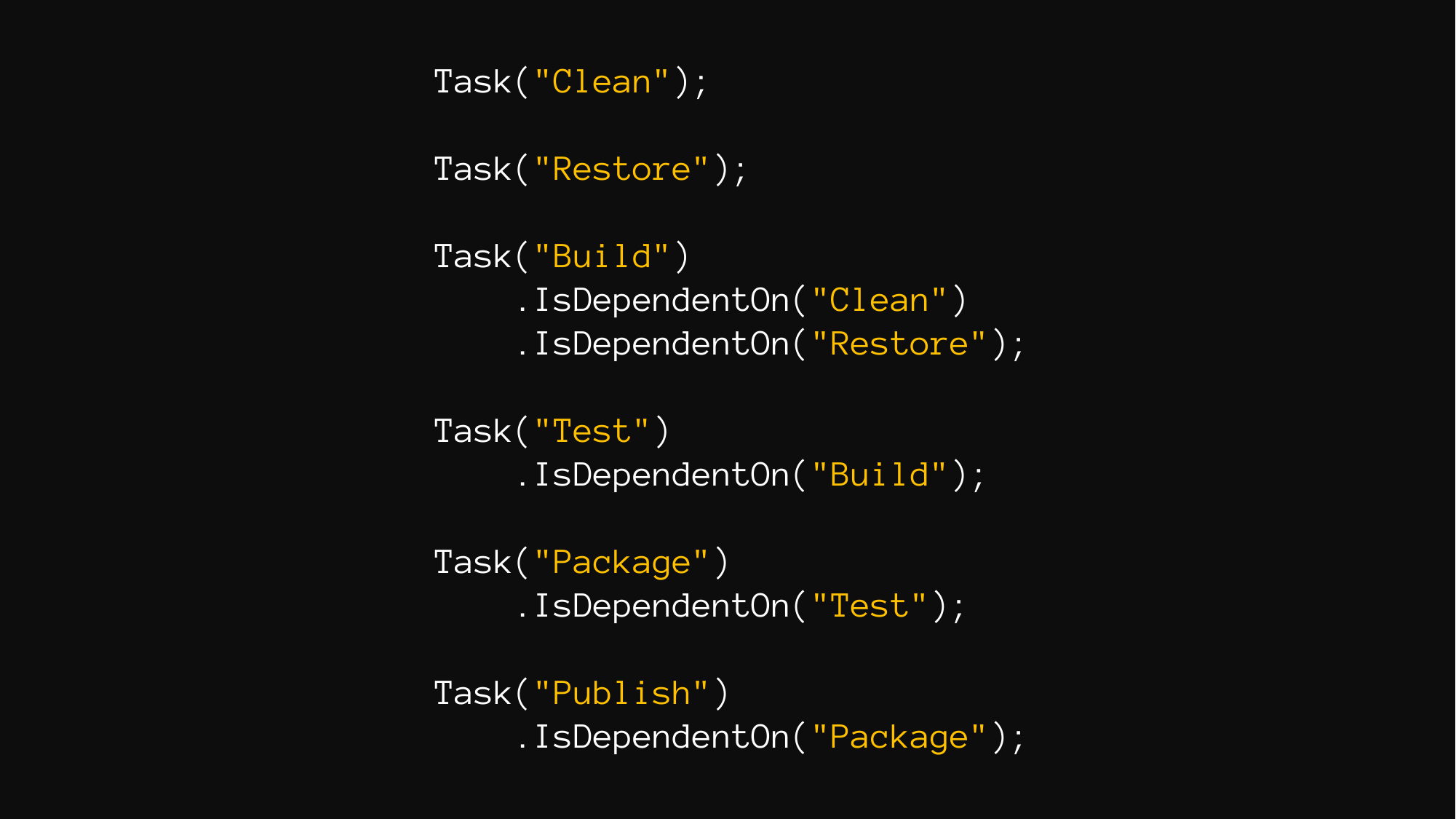

Task("Clean");

            Task("Restore");

            Task("Build")
                .IsDependentOn("Clean")
                .IsDependentOn("Restore");

            Task("Test")
                .IsDependentOn("Build");

            Task("Package")
                .IsDependentOn("Test");

            Task("Publish")
                .IsDependentOn("Package");